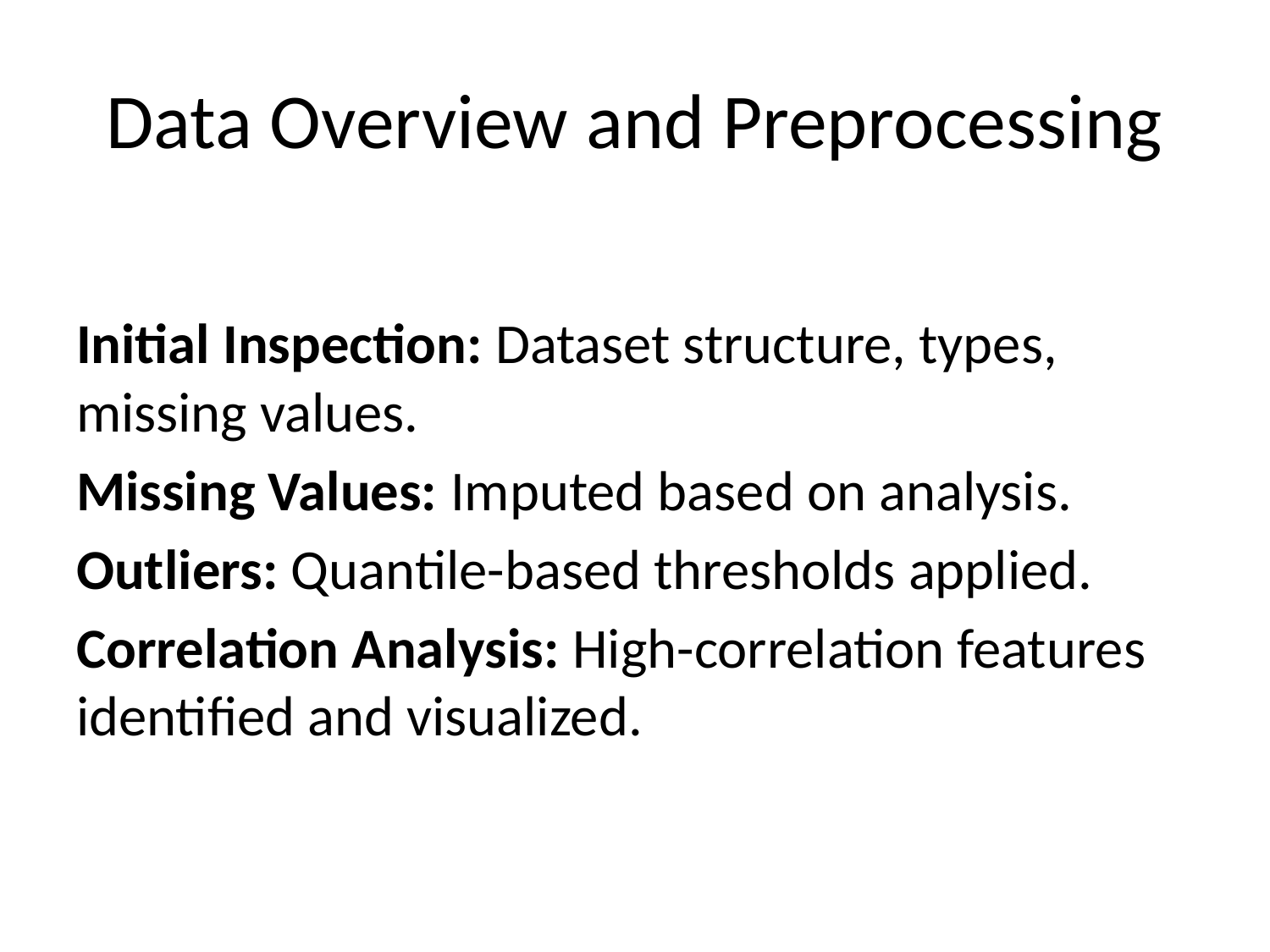

# Data Overview and Preprocessing

Initial Inspection: Dataset structure, types, missing values.
Missing Values: Imputed based on analysis.
Outliers: Quantile-based thresholds applied.
Correlation Analysis: High-correlation features identified and visualized.